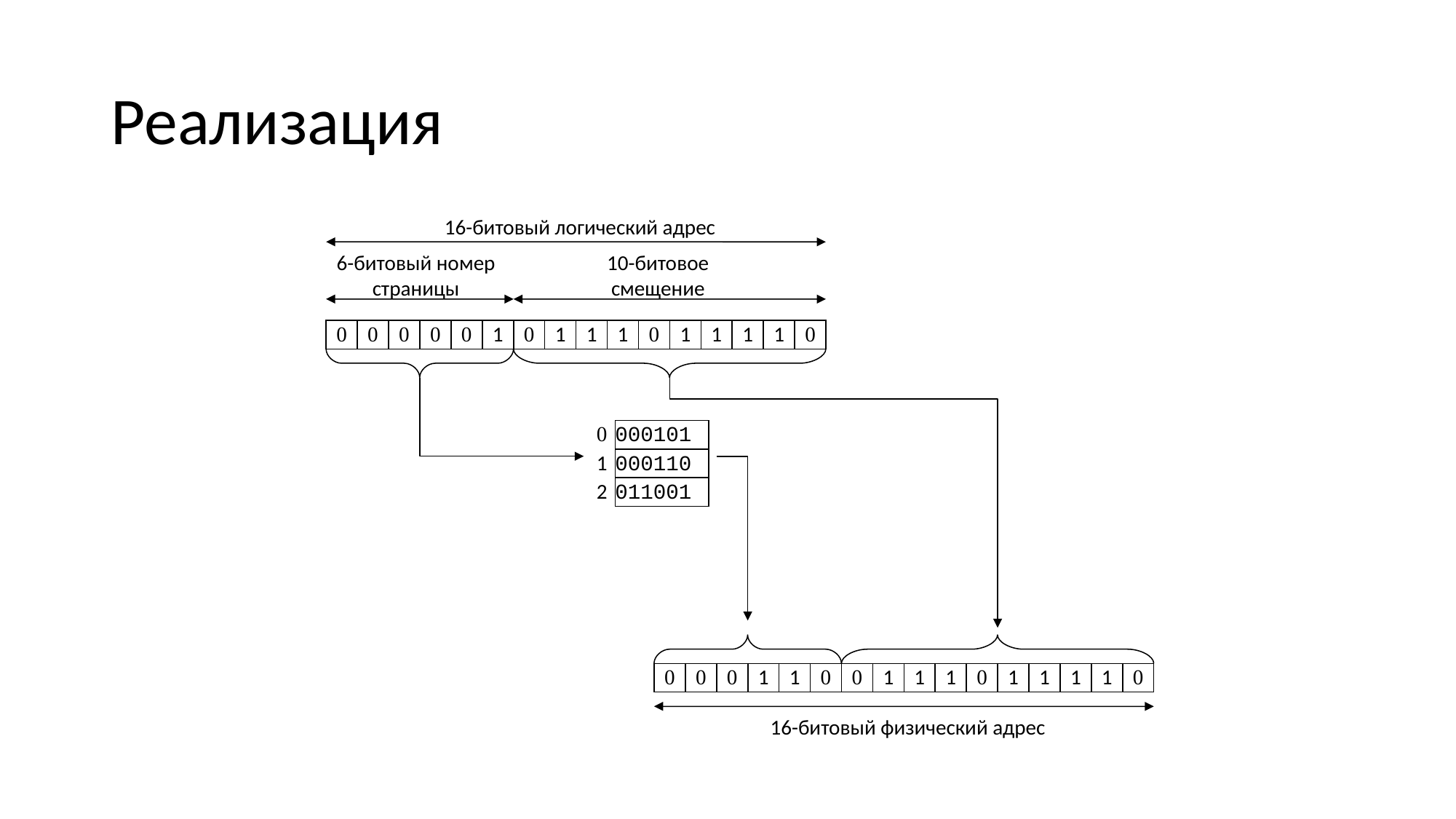

# Реализация
16-битовый логический адрес

6-битовый номер страницы
10-битовое смещение

0
0
0
0
0
1
0
1
1
1
0
1
1
1
1
0

0
000101
1
000110

2
011001

0
0
0
1
1
0
0
1
1
1
0
1
1
1
1
0

16-битовый физический адрес